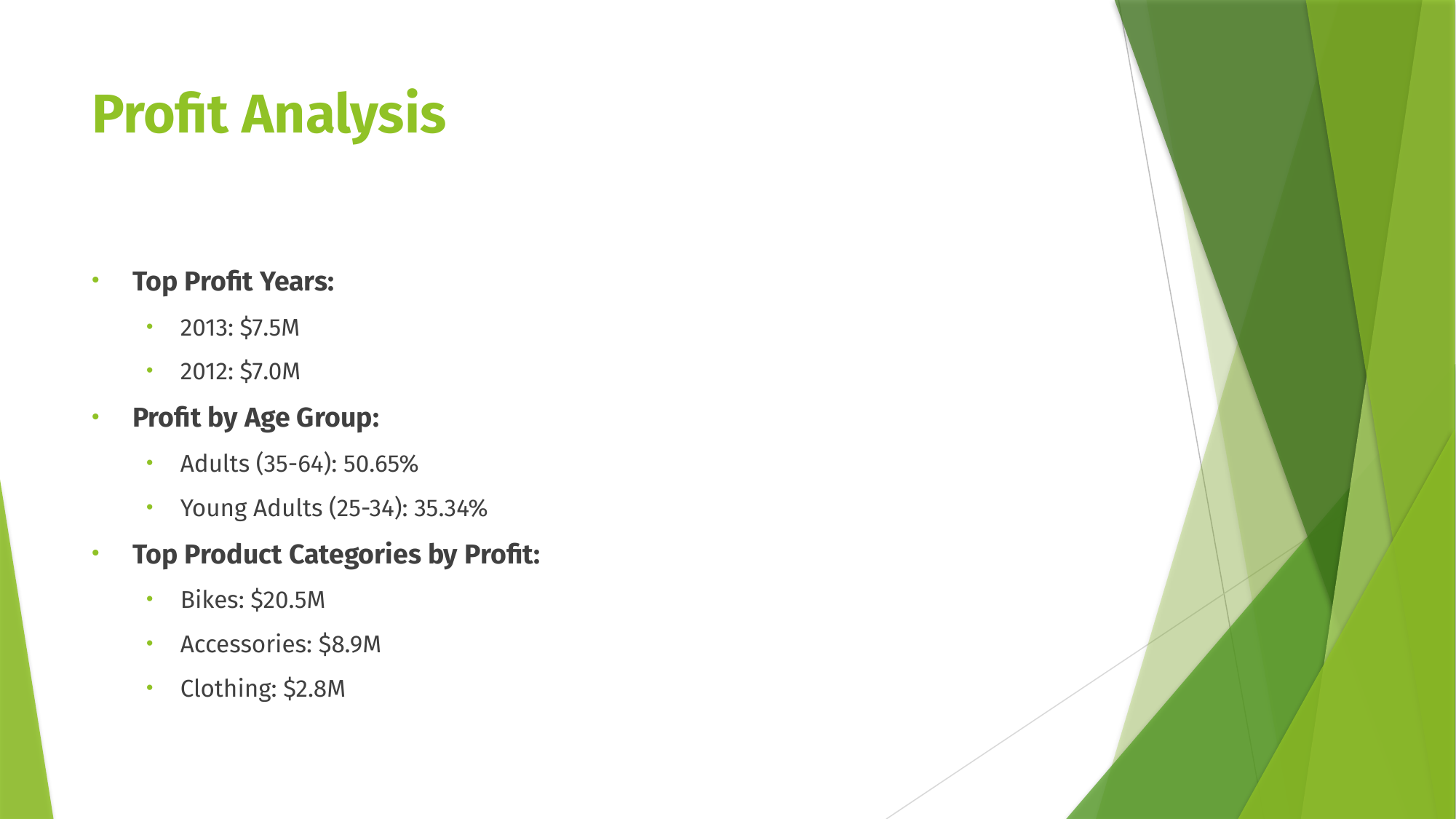

# Profit Analysis
Top Profit Years:
2013: $7.5M
2012: $7.0M
Profit by Age Group:
Adults (35-64): 50.65%
Young Adults (25-34): 35.34%
Top Product Categories by Profit:
Bikes: $20.5M
Accessories: $8.9M
Clothing: $2.8M